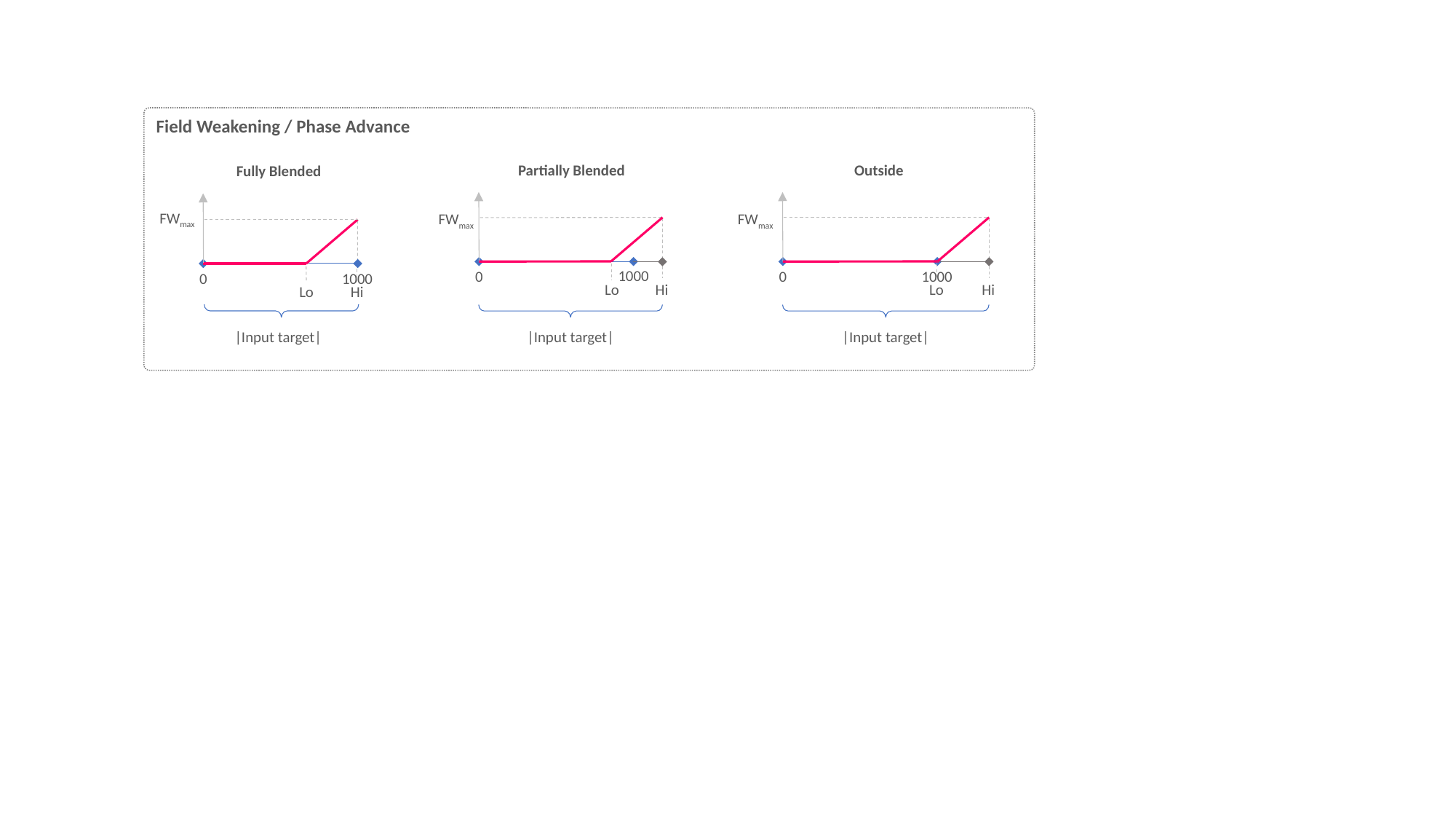

Field Weakening / Phase Advance
Partially Blended
Outside
Fully Blended

FWmax
FWmax
FWmax

0
0
0
1000
1000
1000
Hi
Hi
Lo
Lo
Lo
Hi
|Input target|
|Input target|
|Input target|